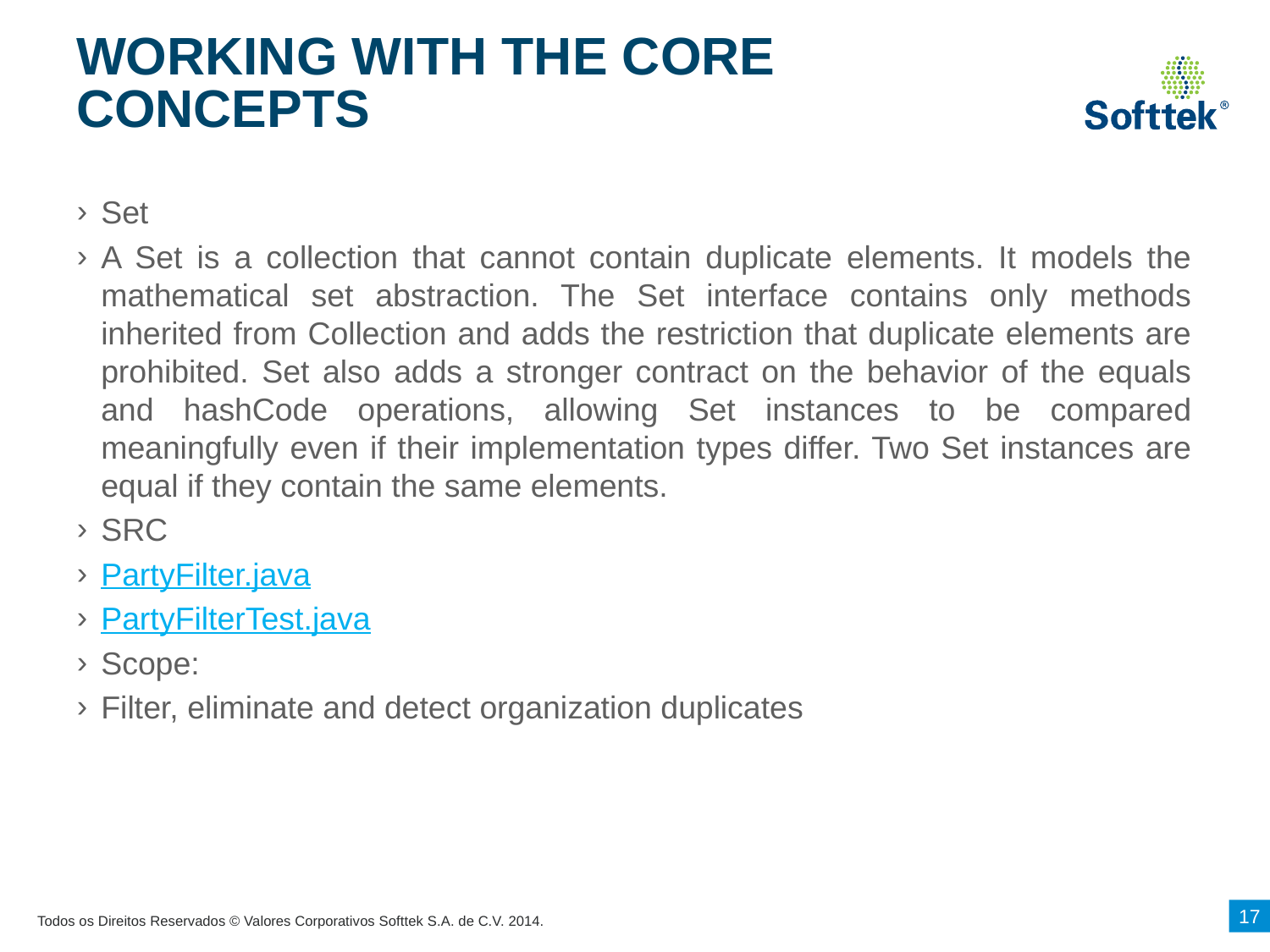

# WORKING WITH THE CORE CONCEPTS
Set
A Set is a collection that cannot contain duplicate elements. It models the mathematical set abstraction. The Set interface contains only methods inherited from Collection and adds the restriction that duplicate elements are prohibited. Set also adds a stronger contract on the behavior of the equals and hashCode operations, allowing Set instances to be compared meaningfully even if their implementation types differ. Two Set instances are equal if they contain the same elements.
SRC
PartyFilter.java
PartyFilterTest.java
Scope:
Filter, eliminate and detect organization duplicates

17